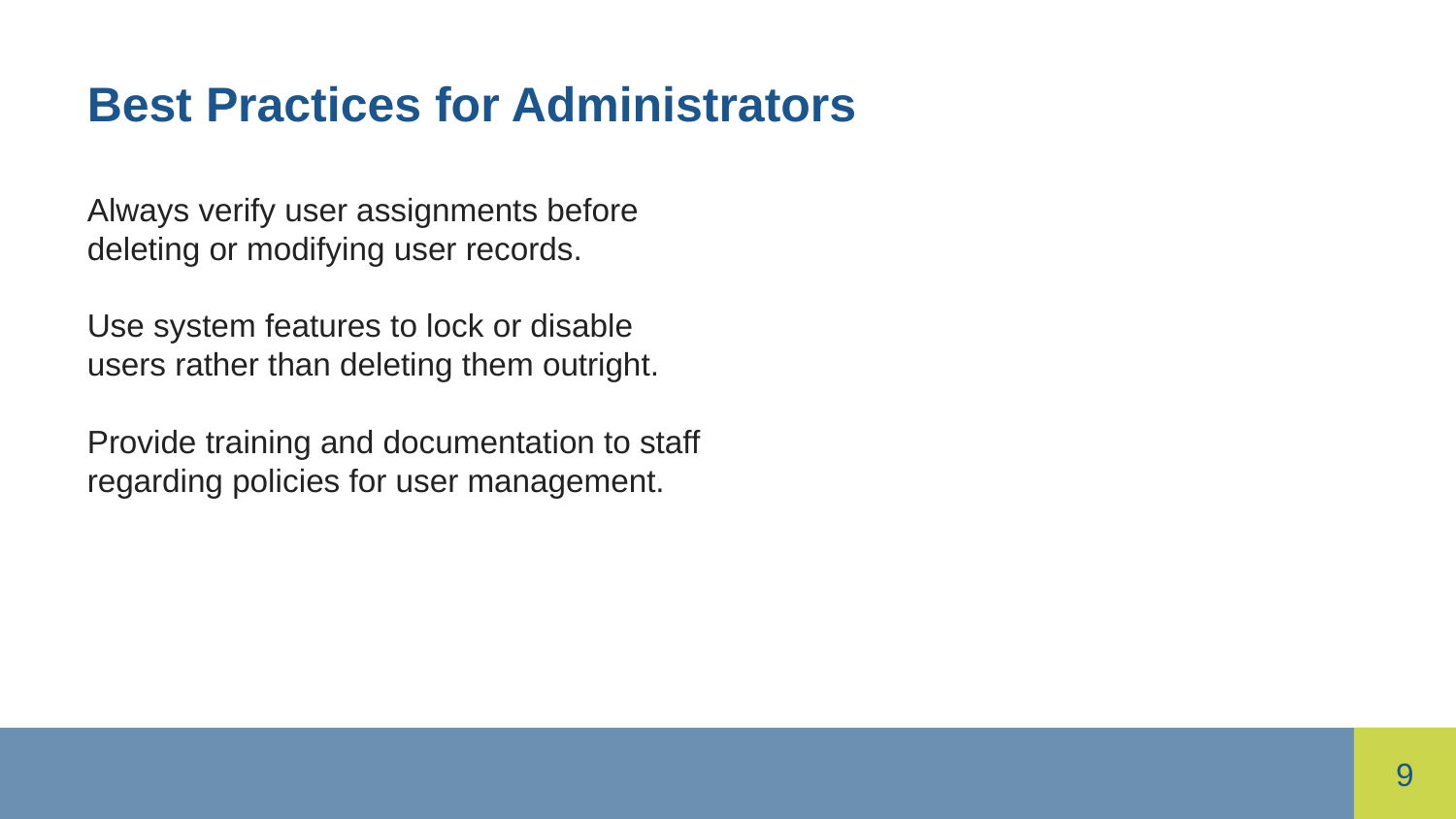

Best Practices for Administrators
Always verify user assignments before deleting or modifying user records.

Use system features to lock or disable users rather than deleting them outright.

Provide training and documentation to staff regarding policies for user management.

9